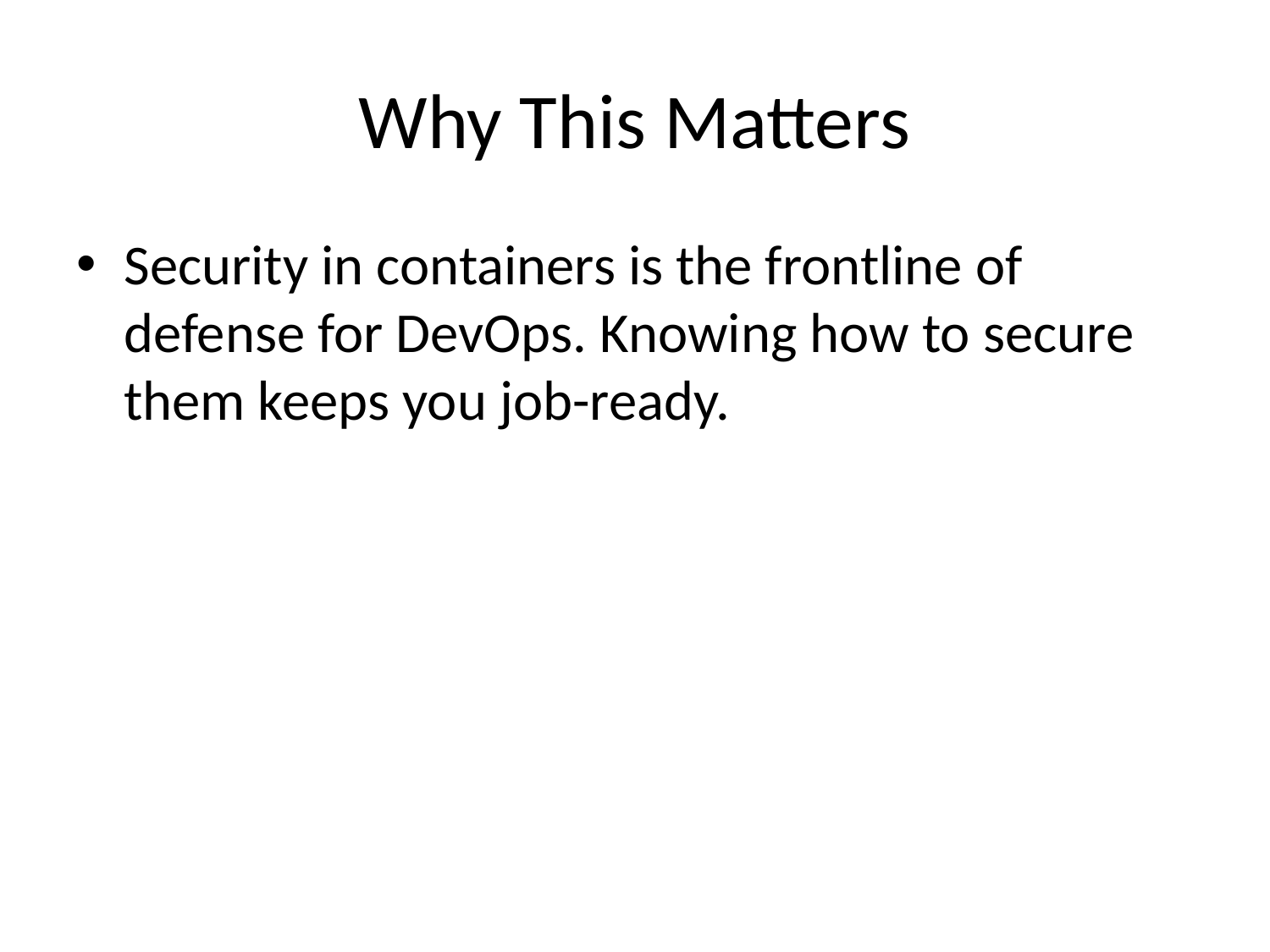

# Why This Matters
Security in containers is the frontline of defense for DevOps. Knowing how to secure them keeps you job-ready.